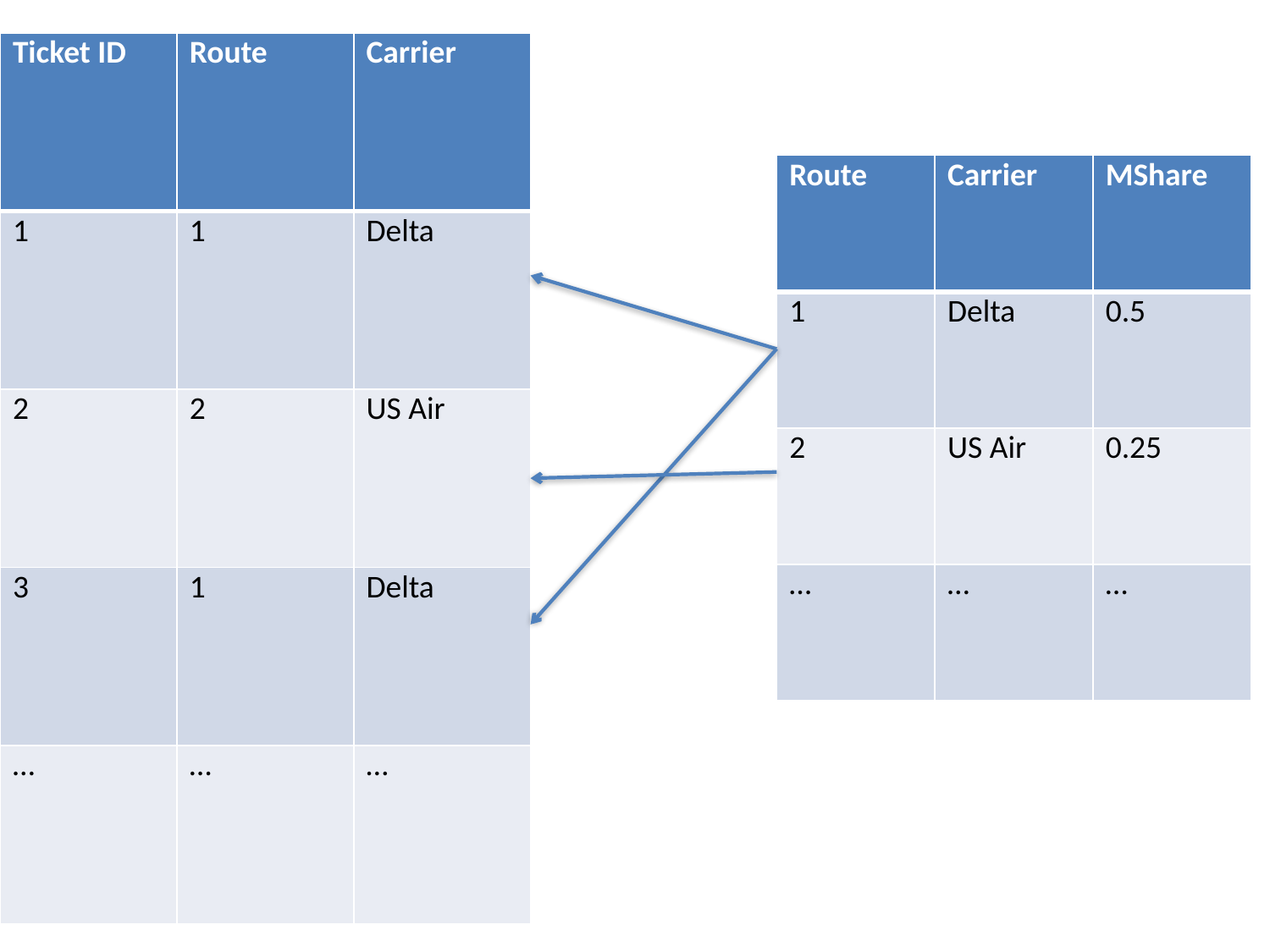

| Ticket ID | Route | Carrier |
| --- | --- | --- |
| 1 | 1 | Delta |
| 2 | 2 | US Air |
| 3 | 1 | Delta |
| … | … | … |
| Route | Carrier | MShare |
| --- | --- | --- |
| 1 | Delta | 0.5 |
| 2 | US Air | 0.25 |
| … | … | … |